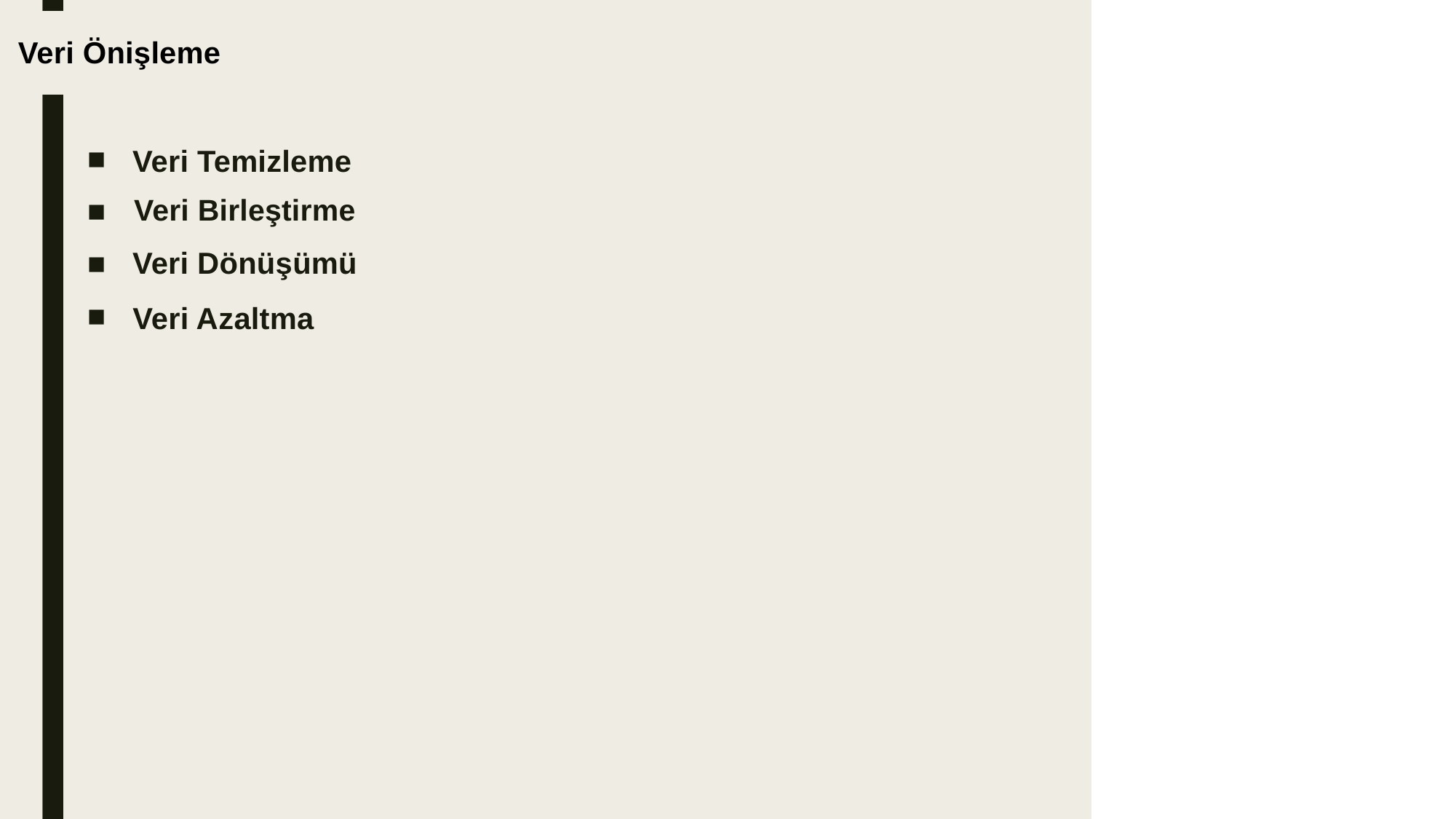

Veri Önişleme
■
Veri Temizleme
Veri Birleştirme
■
Veri Dönüşümü
■
■
Veri Azaltma